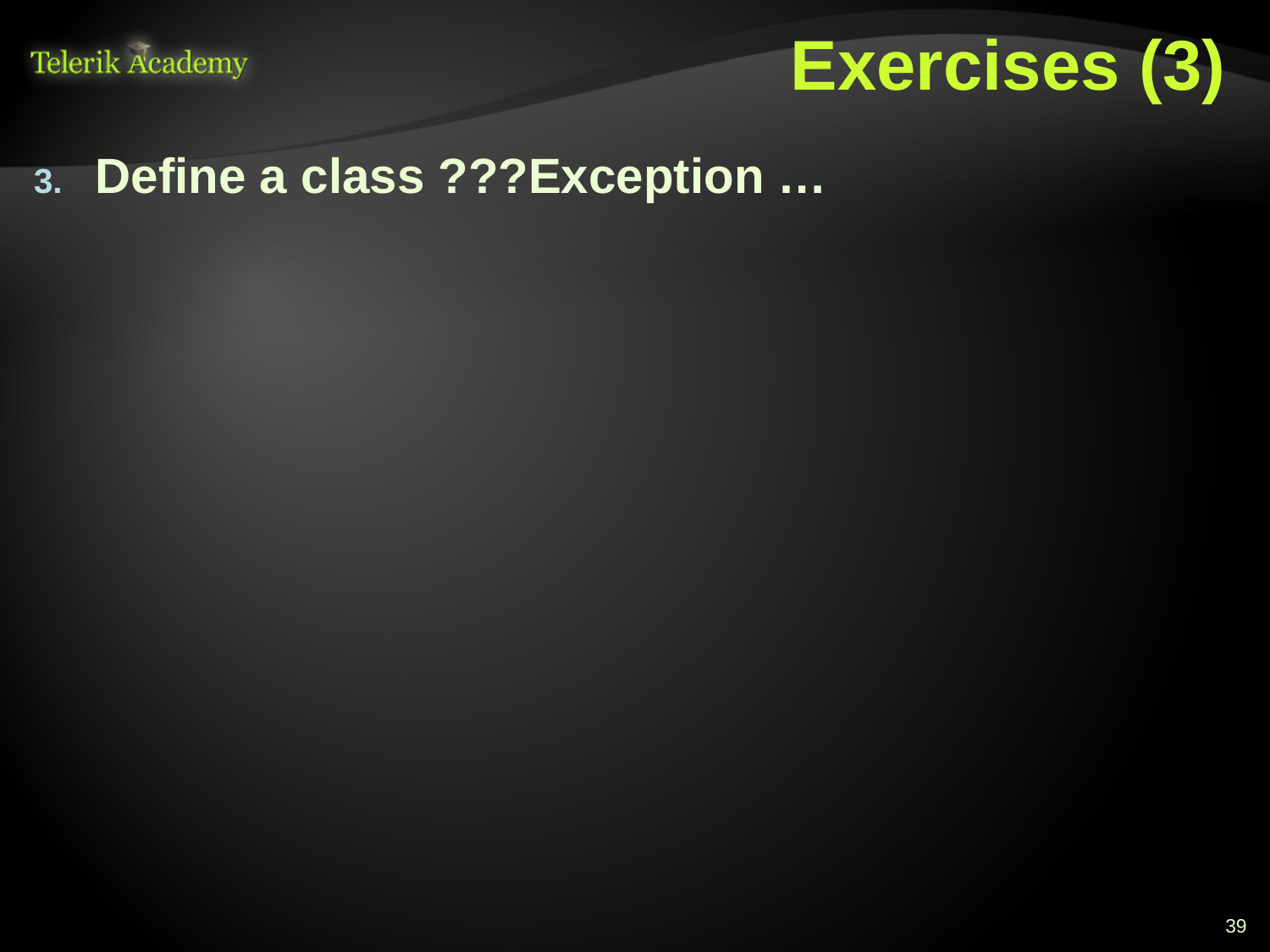

# Exercises (3)
Define a class ???Exception …
39